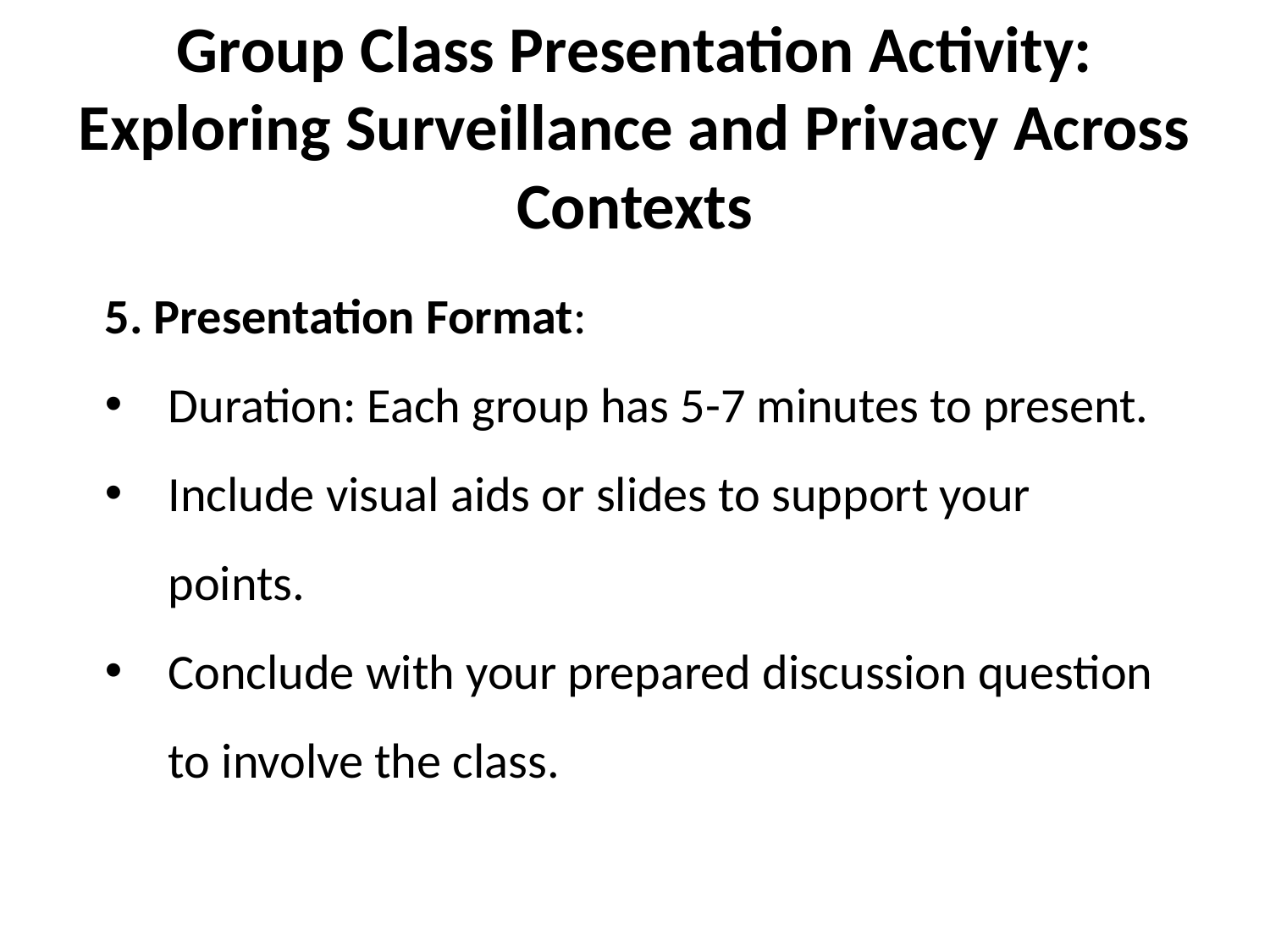

# Group Class Presentation Activity: Exploring Surveillance and Privacy Across Contexts
5. Presentation Format:
Duration: Each group has 5-7 minutes to present.
Include visual aids or slides to support your points.
Conclude with your prepared discussion question to involve the class.